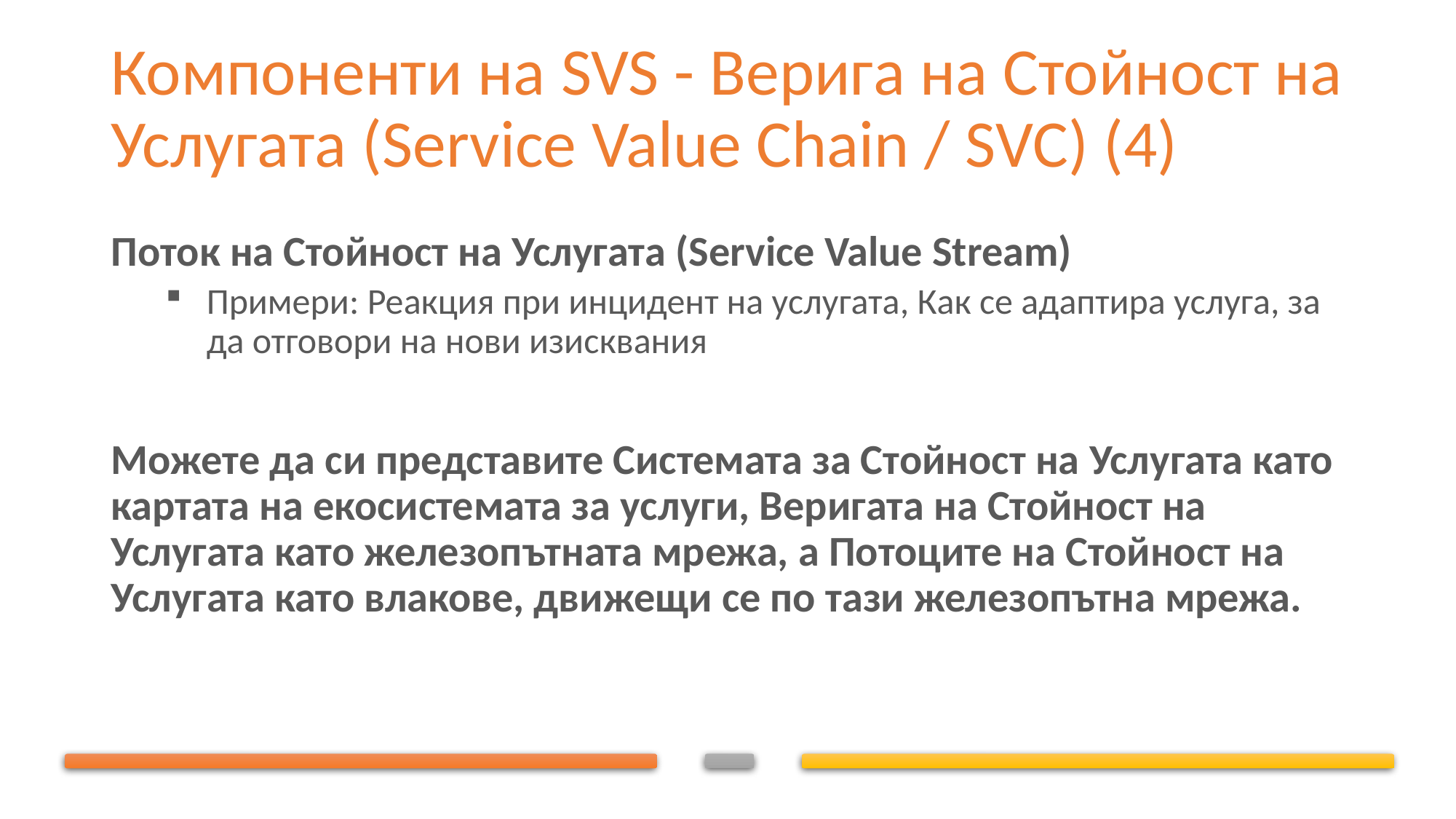

# Компоненти на SVS - Верига на Стойност на Услугата (Service Value Chain / SVC) (4)
Поток на Стойност на Услугата (Service Value Stream)
Примери: Реакция при инцидент на услугата, Как се адаптира услуга, за да отговори на нови изисквания

Можете да си представите Системата за Стойност на Услугата като картата на екосистемата за услуги, Веригата на Стойност на Услугата като железопътната мрежа, а Потоците на Стойност на Услугата като влакове, движещи се по тази железопътна мрежа.